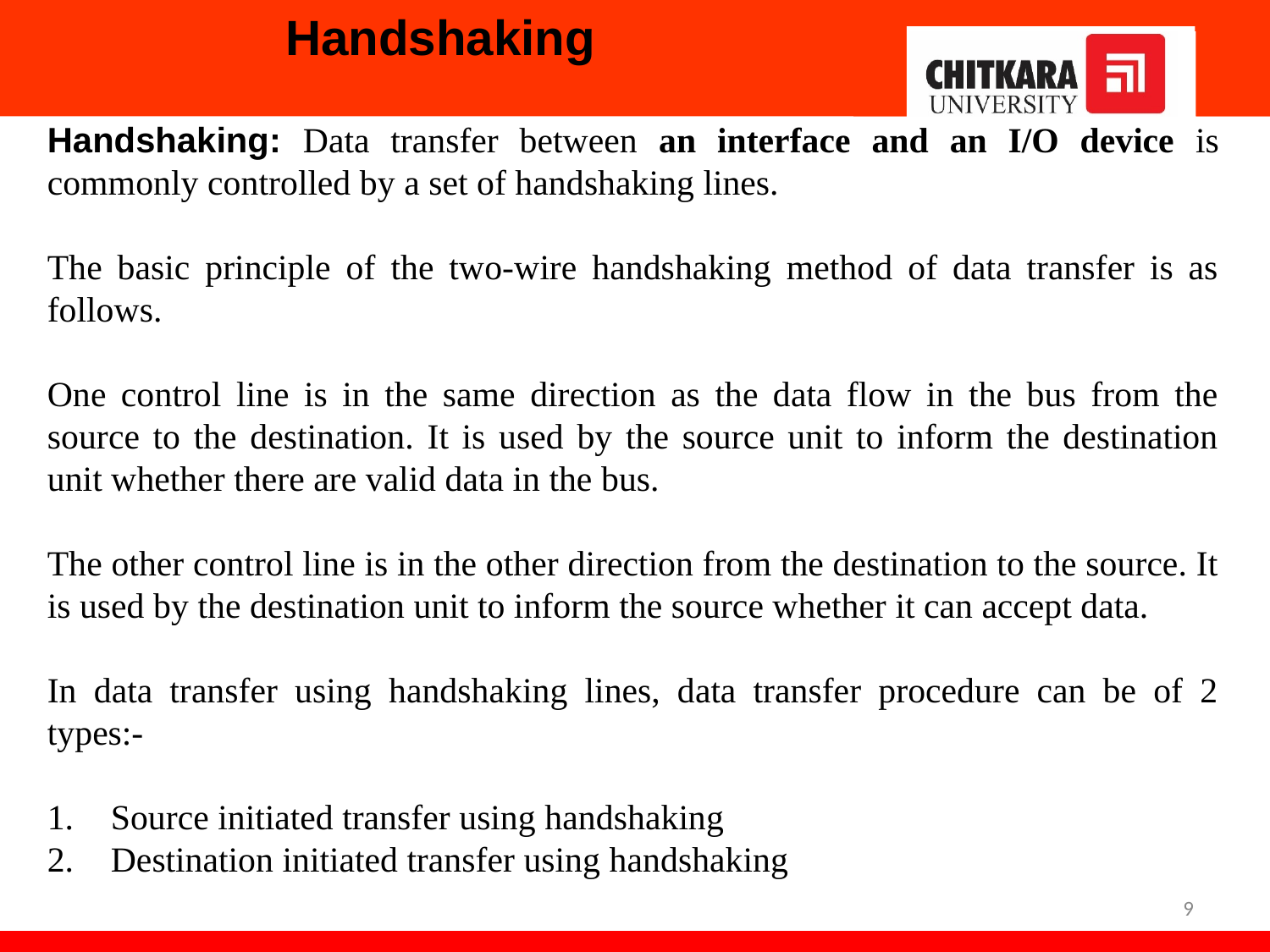

Handshaking
Handshaking: Data transfer between an interface and an I/O device is commonly controlled by a set of handshaking lines.

The basic principle of the two-wire handshaking method of data transfer is as follows.

One control line is in the same direction as the data flow in the bus from the source to the destination. It is used by the source unit to inform the destination unit whether there are valid data in the bus.

The other control line is in the other direction from the destination to the source. It is used by the destination unit to inform the source whether it can accept data.

In data transfer using handshaking lines, data transfer procedure can be of 2 types:-

Source initiated transfer using handshaking
Destination initiated transfer using handshaking
9